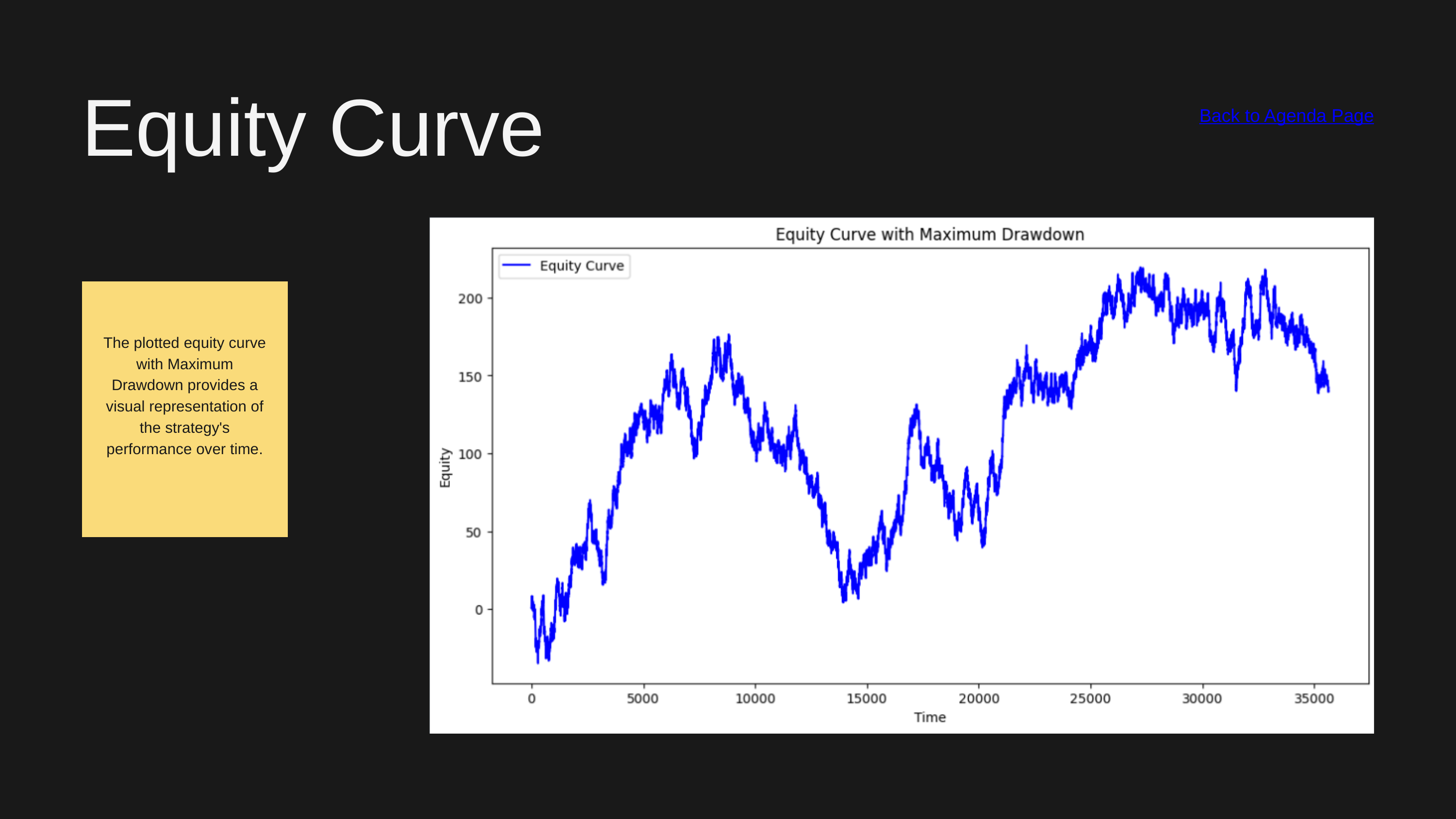

Equity Curve
Back to Agenda Page

The plotted equity curve with Maximum Drawdown provides a visual representation of the strategy's performance over time.